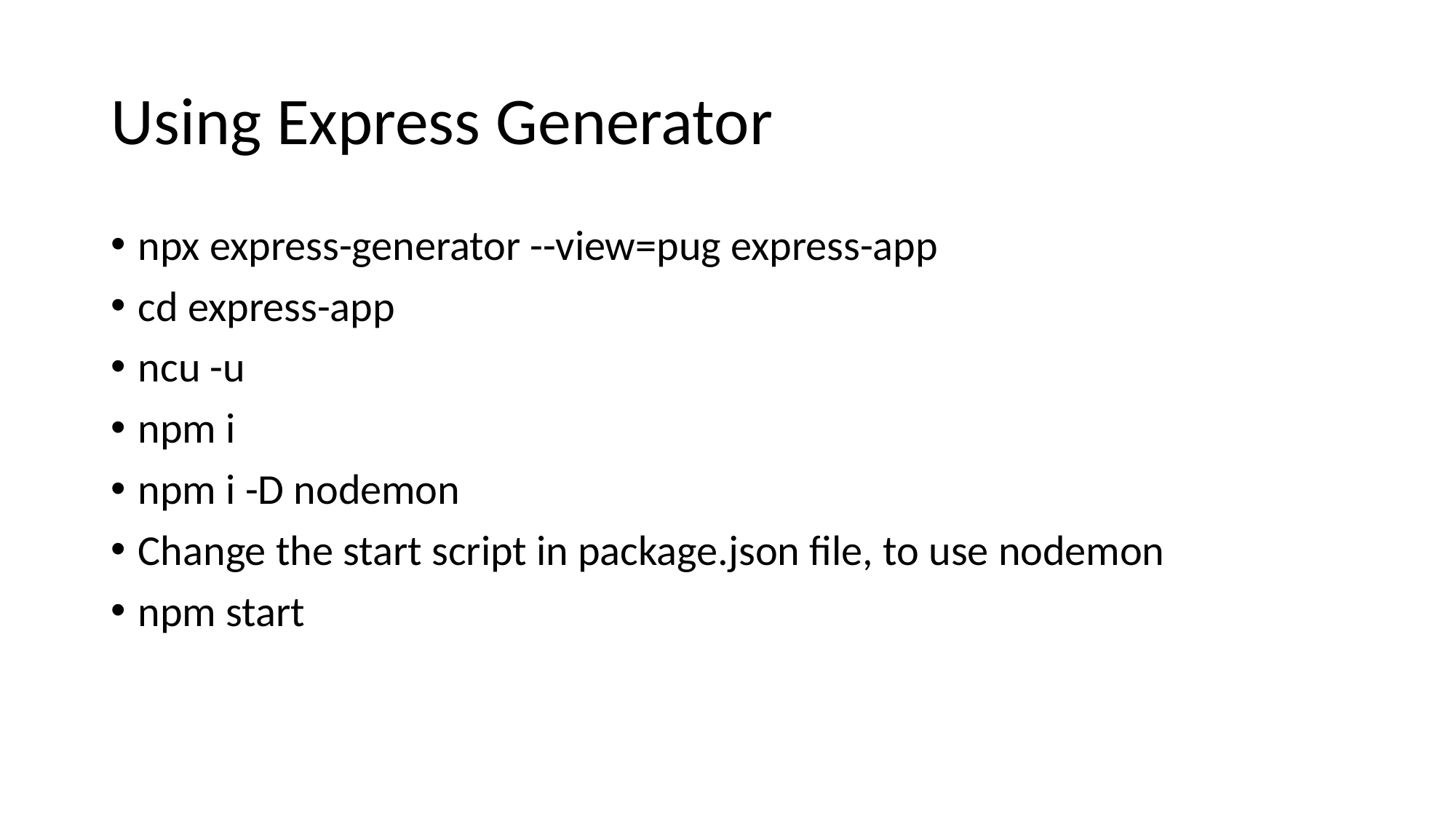

# Using Express Generator
npx express-generator --view=pug express-app
cd express-app
ncu -u
npm i
npm i -D nodemon
Change the start script in package.json file, to use nodemon
npm start